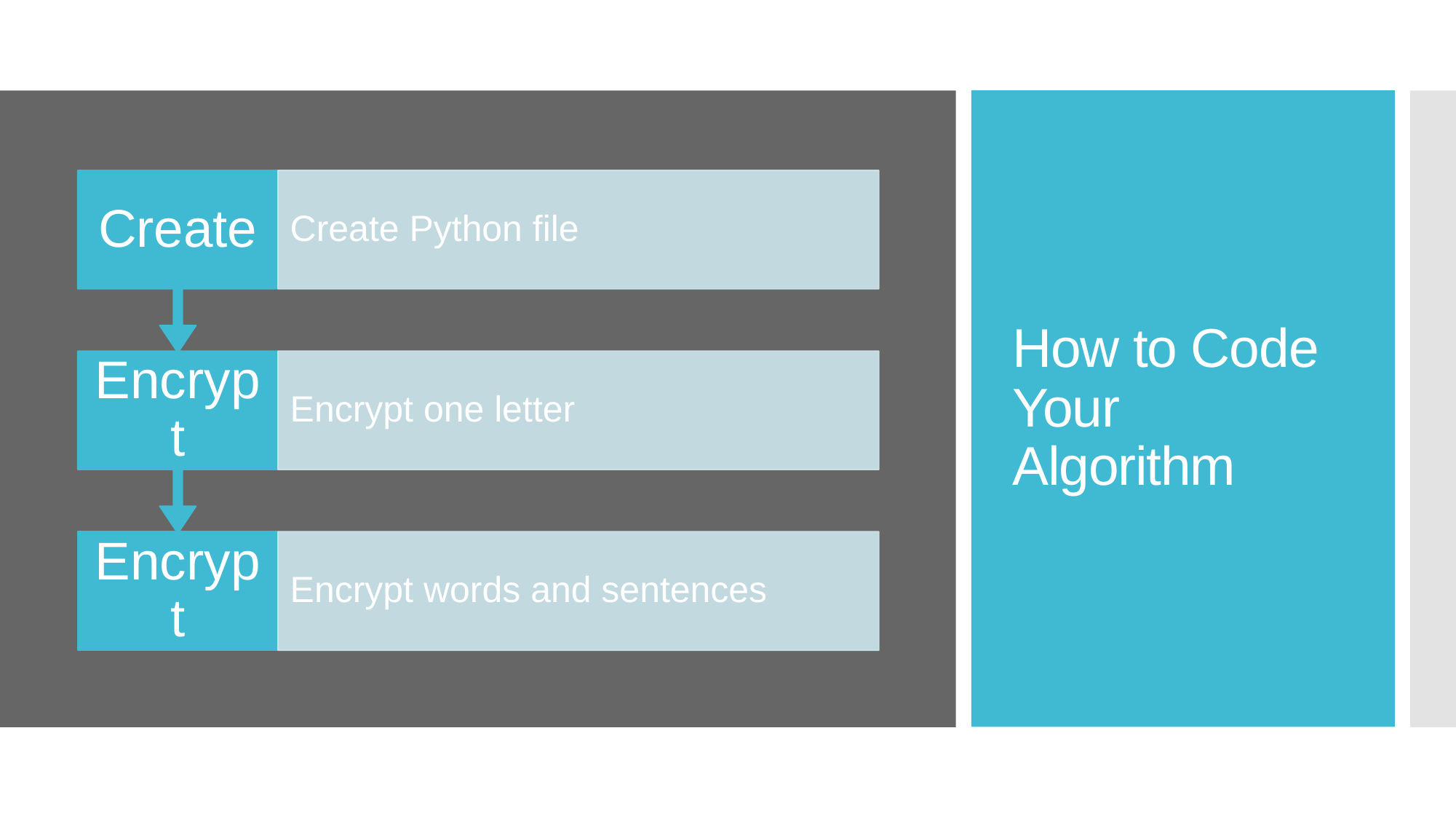

# How to Code Your Algorithm
Encrypt
Encrypt words and sentences
Encrypt
Encrypt one letter
Create
Create Python file